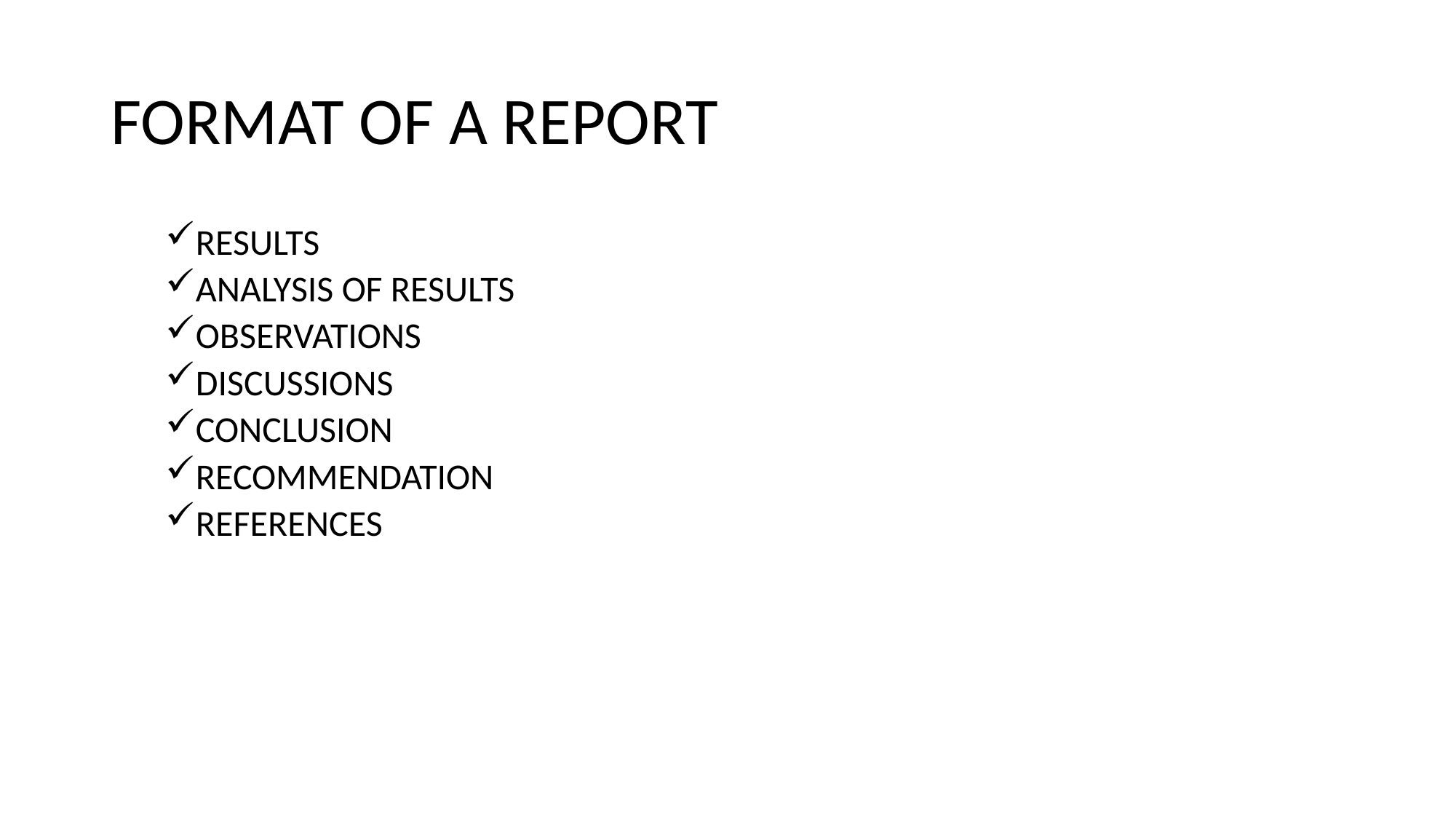

# FORMAT OF A REPORT
RESULTS
ANALYSIS OF RESULTS
OBSERVATIONS
DISCUSSIONS
CONCLUSION
RECOMMENDATION
REFERENCES